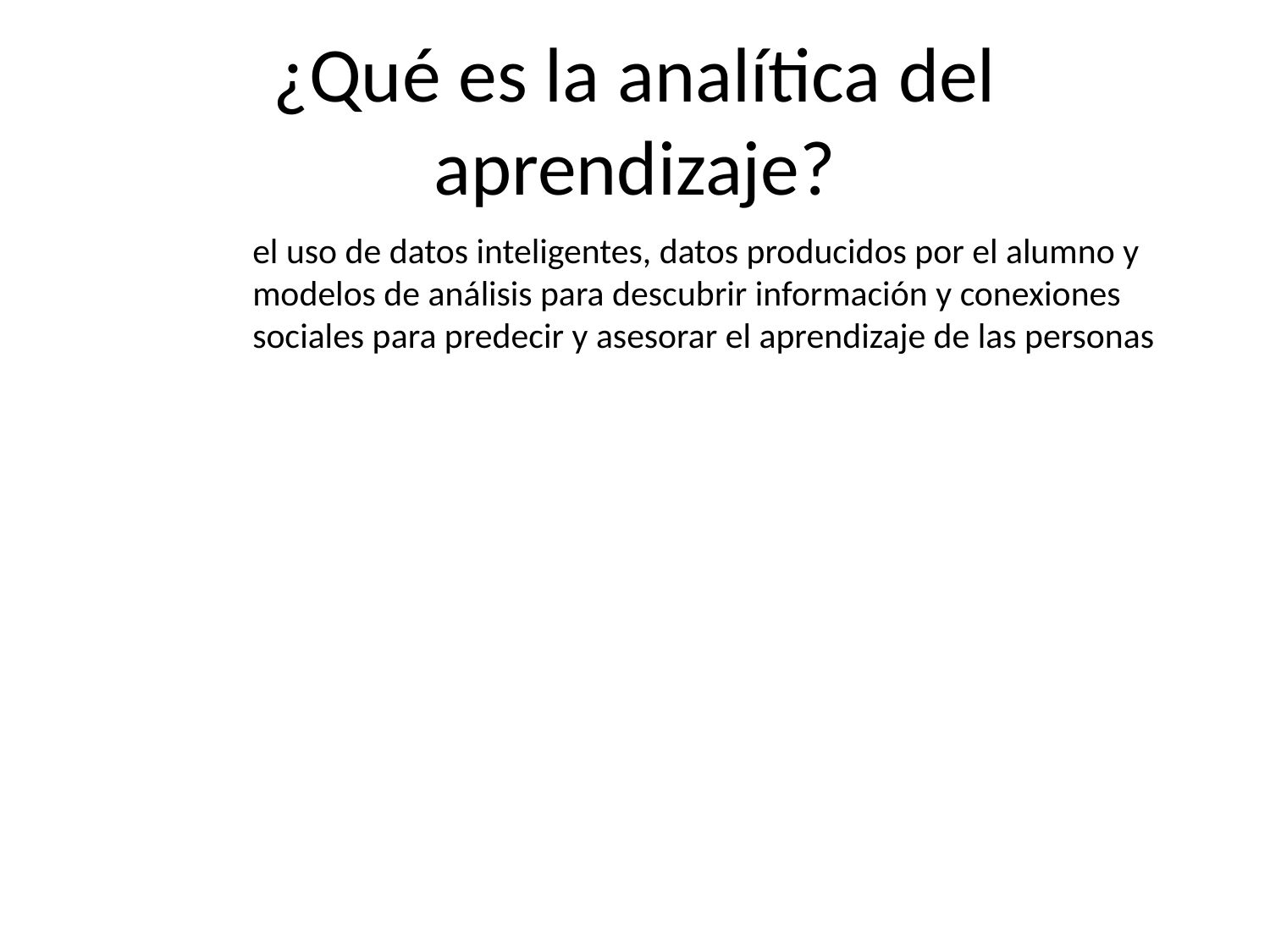

# ¿Qué es la analítica del aprendizaje?
el uso de datos inteligentes, datos producidos por el alumno y modelos de análisis para descubrir información y conexiones sociales para predecir y asesorar el aprendizaje de las personas